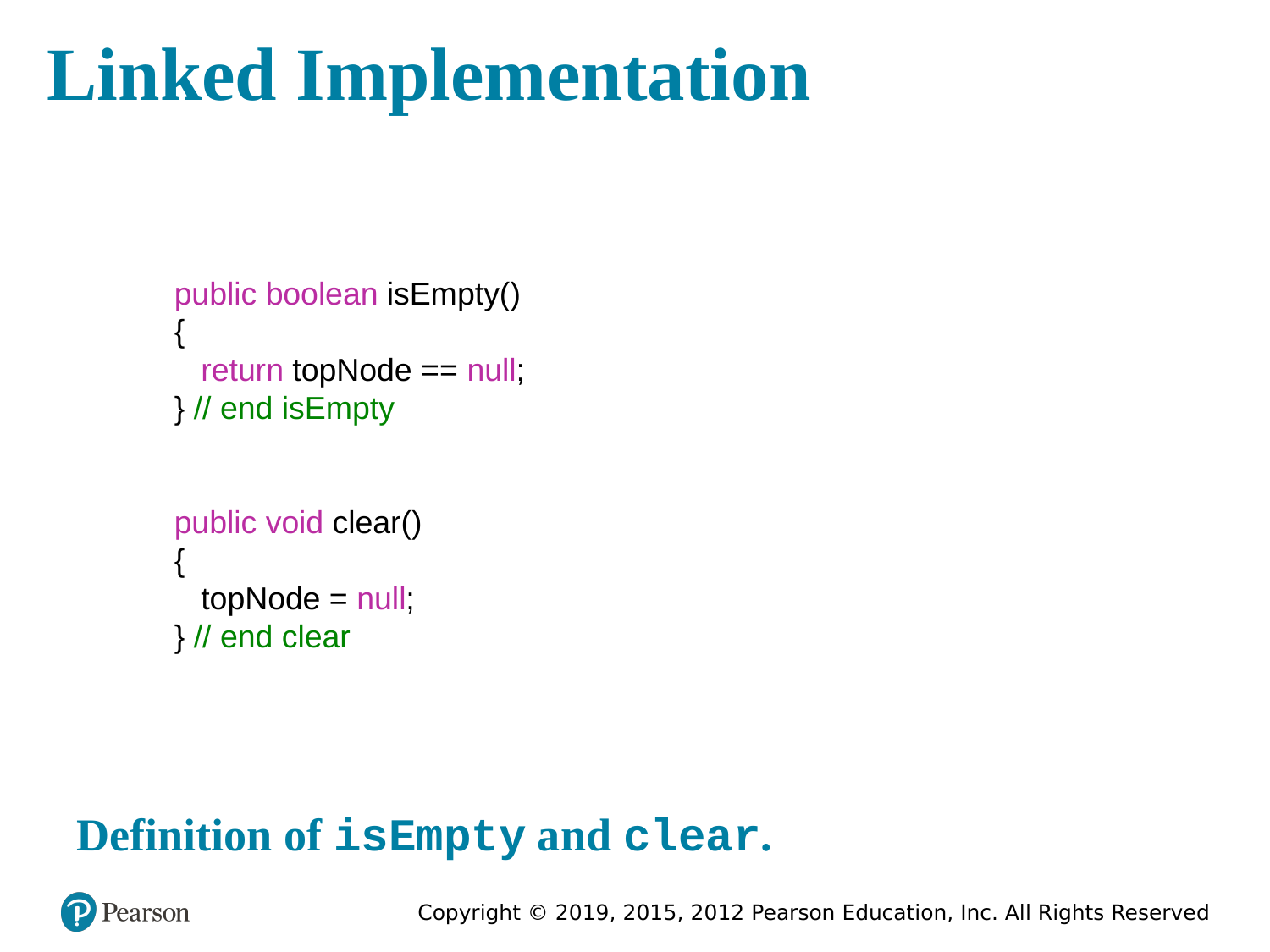

# Linked Implementation
public boolean isEmpty()
{
   return topNode == null;
} // end isEmpty

public void clear()
{
   topNode = null;
} // end clear
Definition of isEmpty and clear.